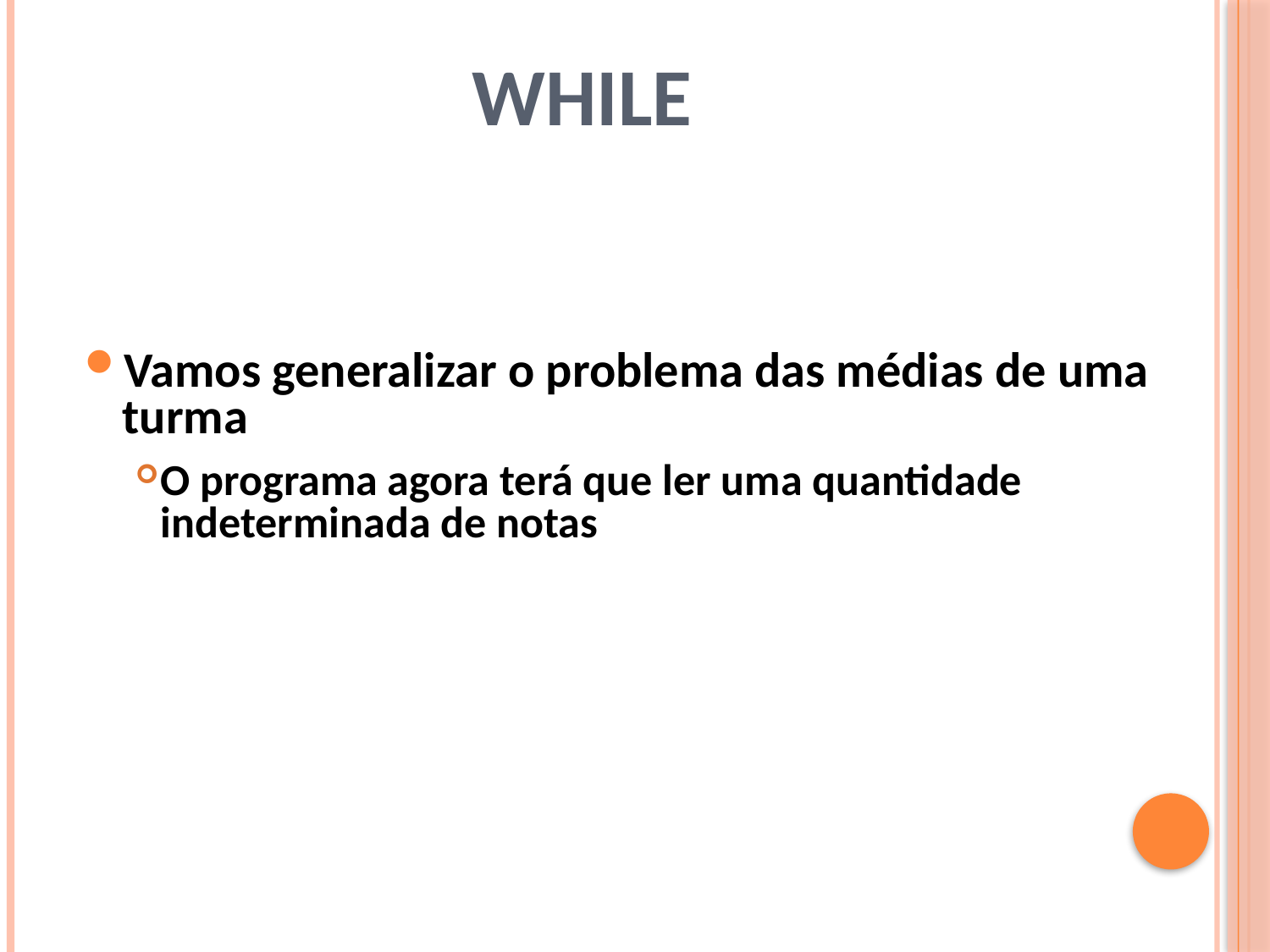

# While

Vamos generalizar o problema das médias de uma turma
O programa agora terá que ler uma quantidade indeterminada de notas